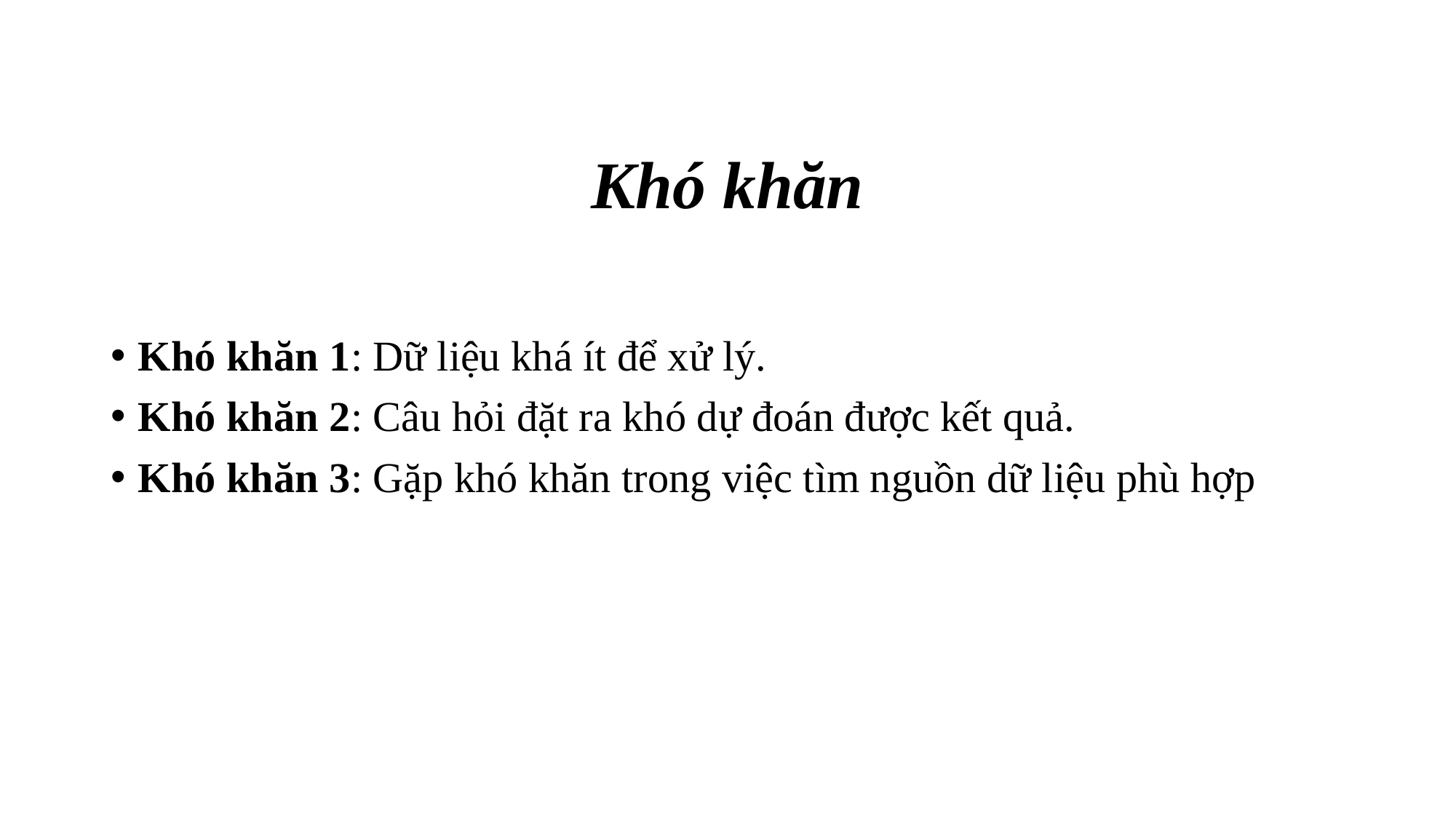

# Khó khăn
Khó khăn 1: Dữ liệu khá ít để xử lý.
Khó khăn 2: Câu hỏi đặt ra khó dự đoán được kết quả.
Khó khăn 3: Gặp khó khăn trong việc tìm nguồn dữ liệu phù hợp